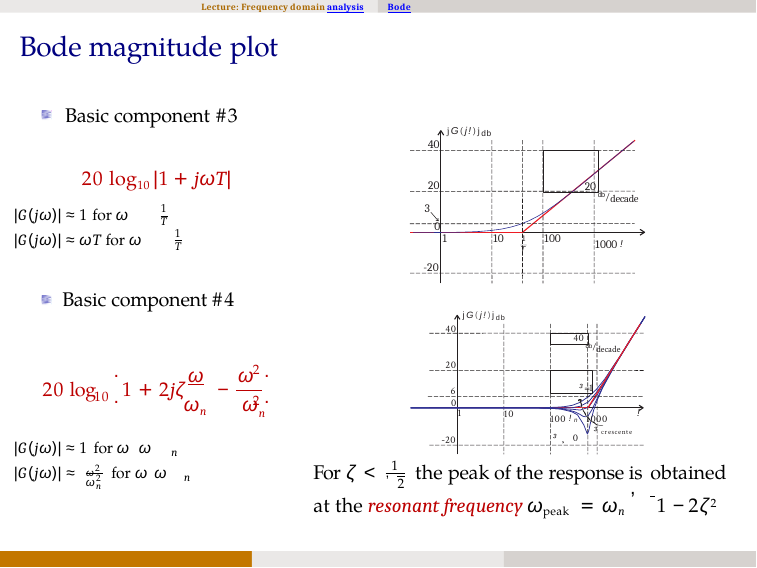

Lecture: Frequency domain analysis
Bode
Bode magnitude plot

Basic component #3

jG(j!)jdb
40

20
20 log10 |1 + jωT|
20
db/decade

3
1
T
|G(j
ω)| ≈ 1 for ω

0

1
T
|G(j
ω)| ≈ ωT for ω
1
10
100
1000 !

1

T

-20

Basic component #4

jG(j!)jdb
40

40
db/decade
.
.
20
2
ω	ω

³=
20 log	1 + 2jζ	−
1
.
.
6
10
ωn	ωn
2

0

100 !n 1000
³ ¸ 0
!
1
10

³ crescente
-20
|G(j
ω)| ≈ 1 for ω ω
n

ω2
1
For ζ <	the peak of the response is obtained
|G(j
ω)| ≈	for ω ω
,
n
2
,
ω
2

n
at the resonant frequency ωpeak  = ωn	1 − 2ζ2